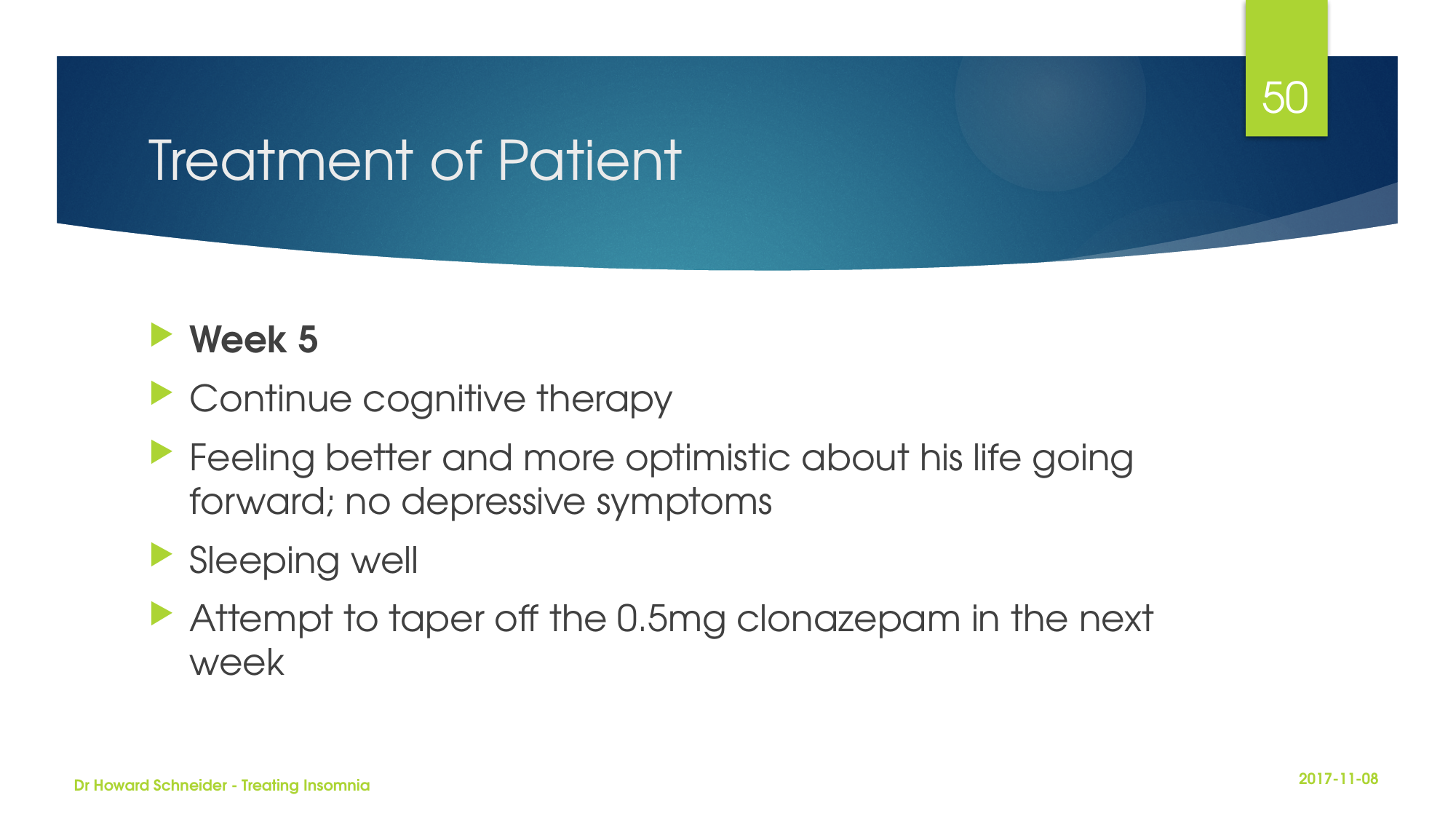

50
# Treatment of Patient
Week 5
Continue cognitive therapy
Feeling better and more optimistic about his life going forward; no depressive symptoms
Sleeping well
Attempt to taper off the 0.5mg clonazepam in the next week
Dr Howard Schneider - Treating Insomnia
2017-11-08